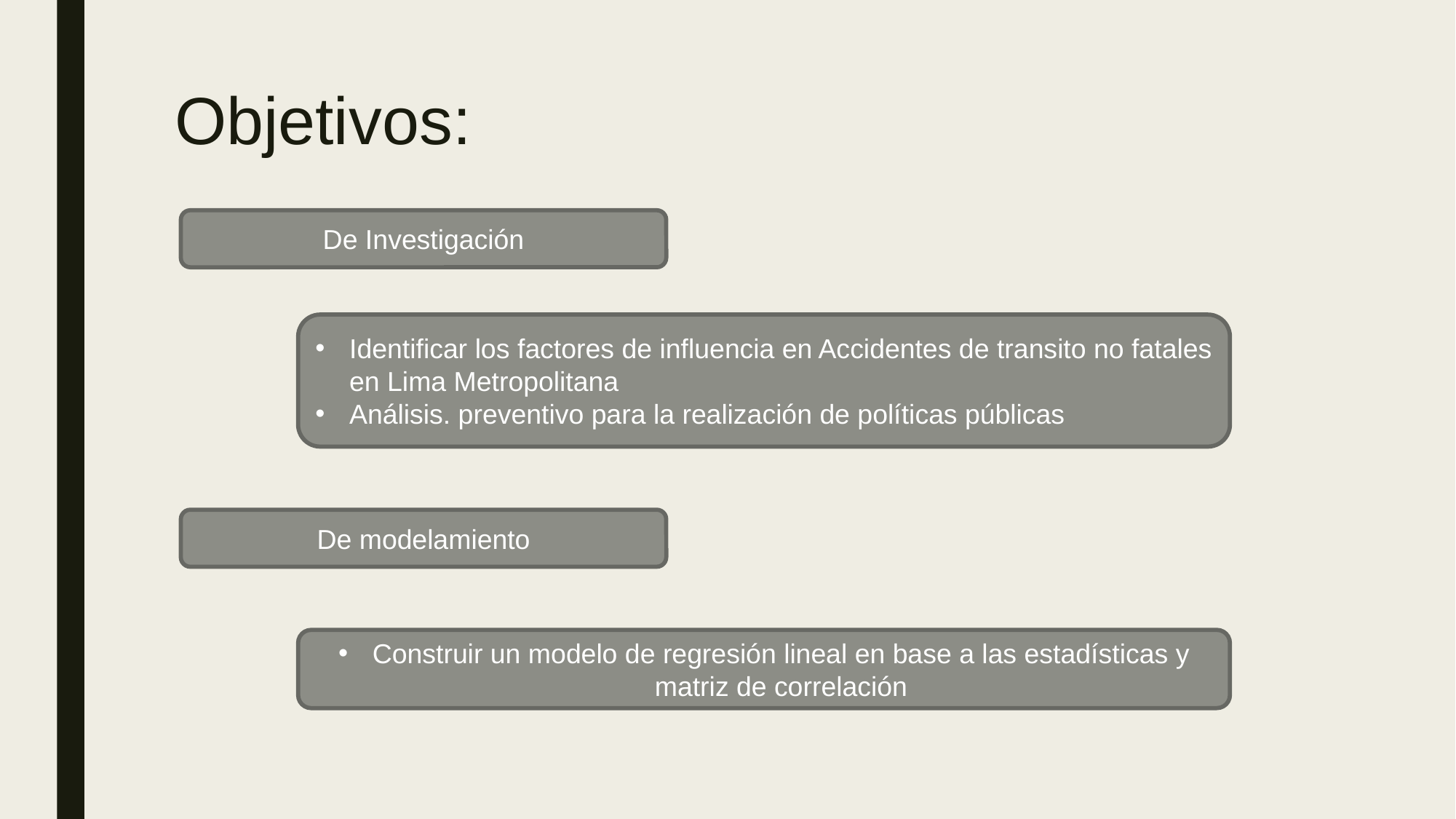

# Objetivos:
De Investigación
Identificar los factores de influencia en Accidentes de transito no fatales en Lima Metropolitana
Análisis. preventivo para la realización de políticas públicas
De modelamiento
Construir un modelo de regresión lineal en base a las estadísticas y matriz de correlación